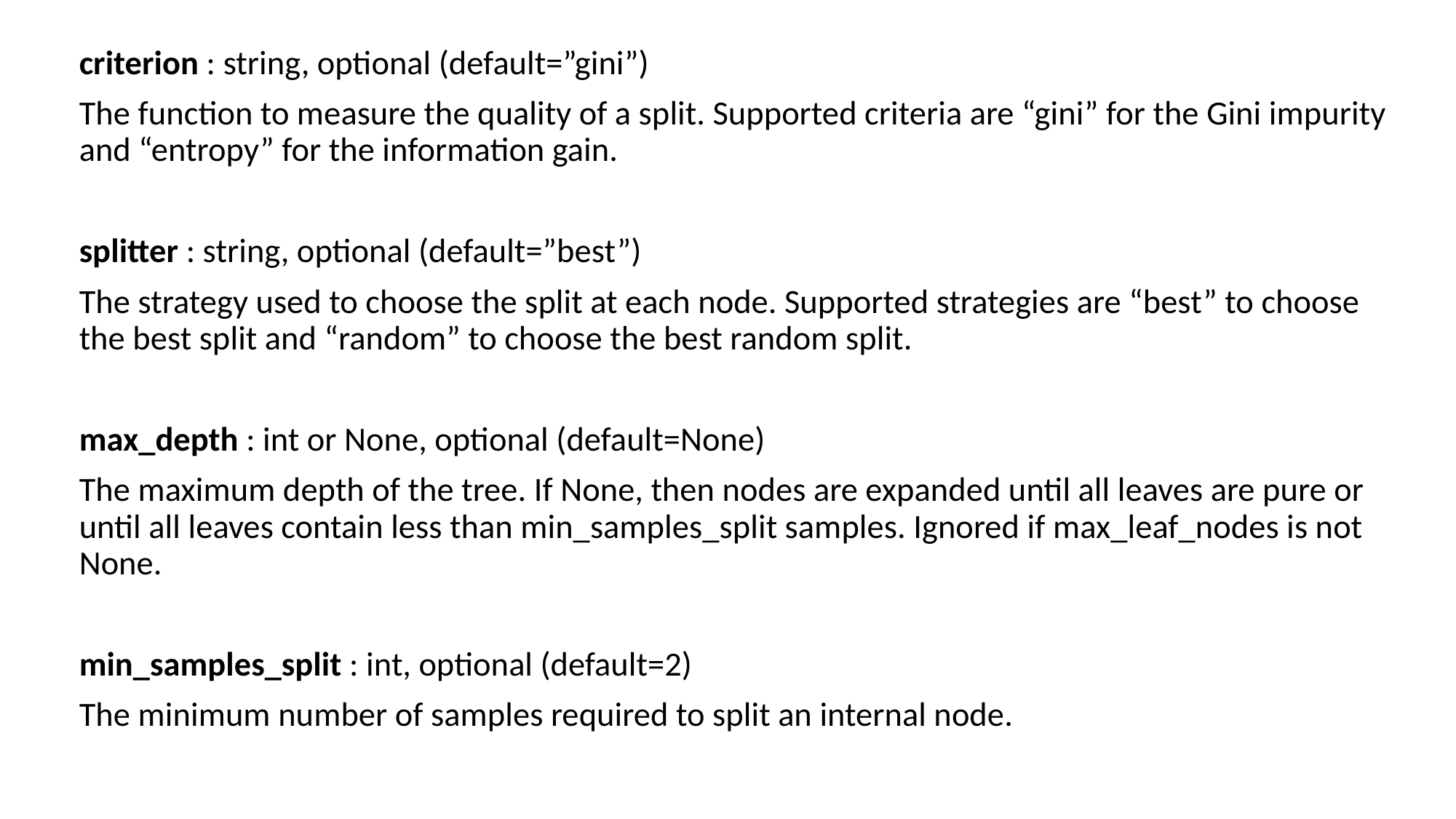

criterion : string, optional (default=”gini”)
The function to measure the quality of a split. Supported criteria are “gini” for the Gini impurity and “entropy” for the information gain.

splitter : string, optional (default=”best”)
The strategy used to choose the split at each node. Supported strategies are “best” to choose the best split and “random” to choose the best random split.

max_depth : int or None, optional (default=None)
The maximum depth of the tree. If None, then nodes are expanded until all leaves are pure or until all leaves contain less than min_samples_split samples. Ignored if max_leaf_nodes is not None.

min_samples_split : int, optional (default=2)
The minimum number of samples required to split an internal node.